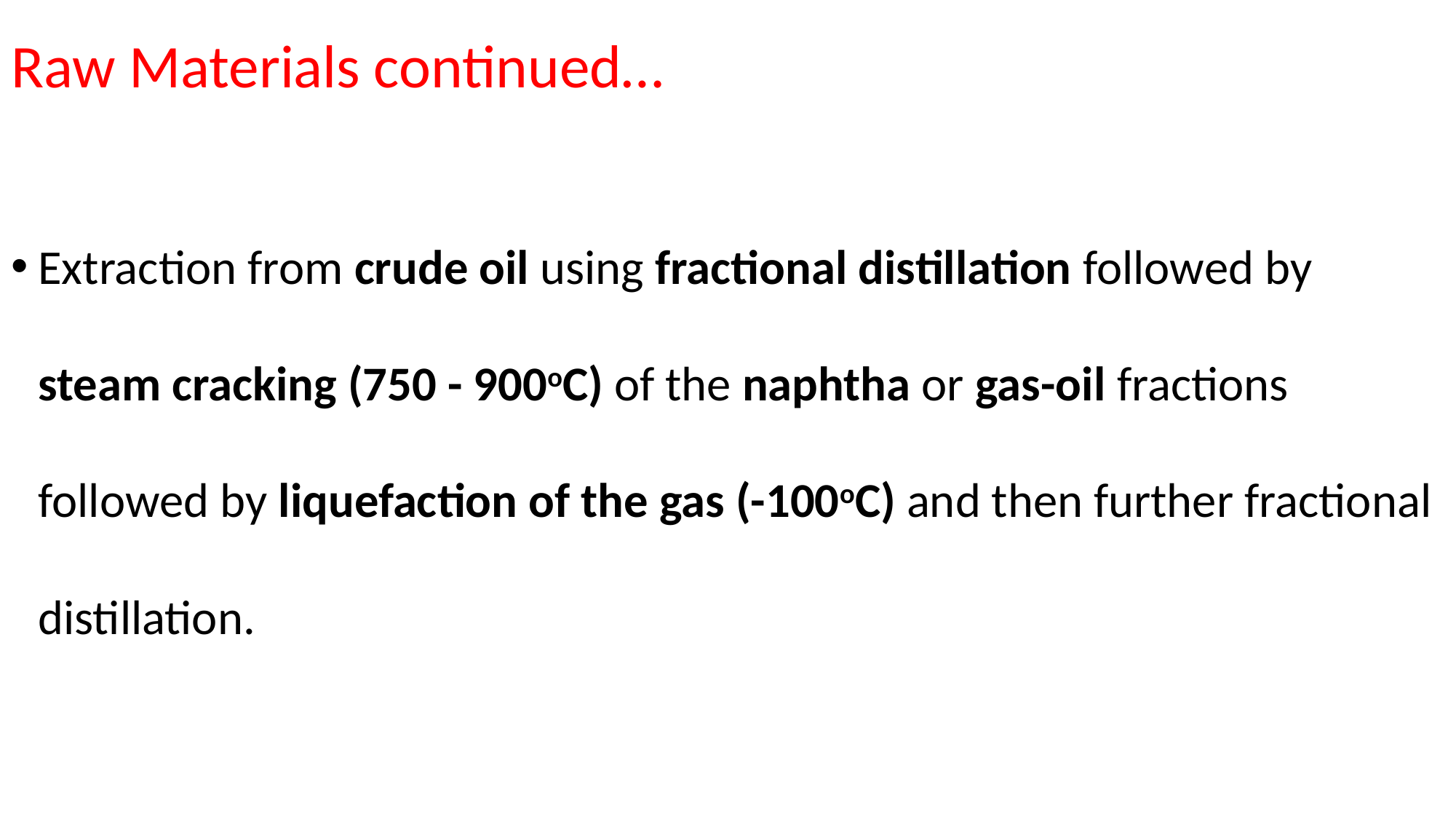

# Raw Materials continued…
Extraction from crude oil using fractional distillation followed by steam cracking (750 - 900oC) of the naphtha or gas-oil fractions followed by liquefaction of the gas (-100oC) and then further fractional distillation.